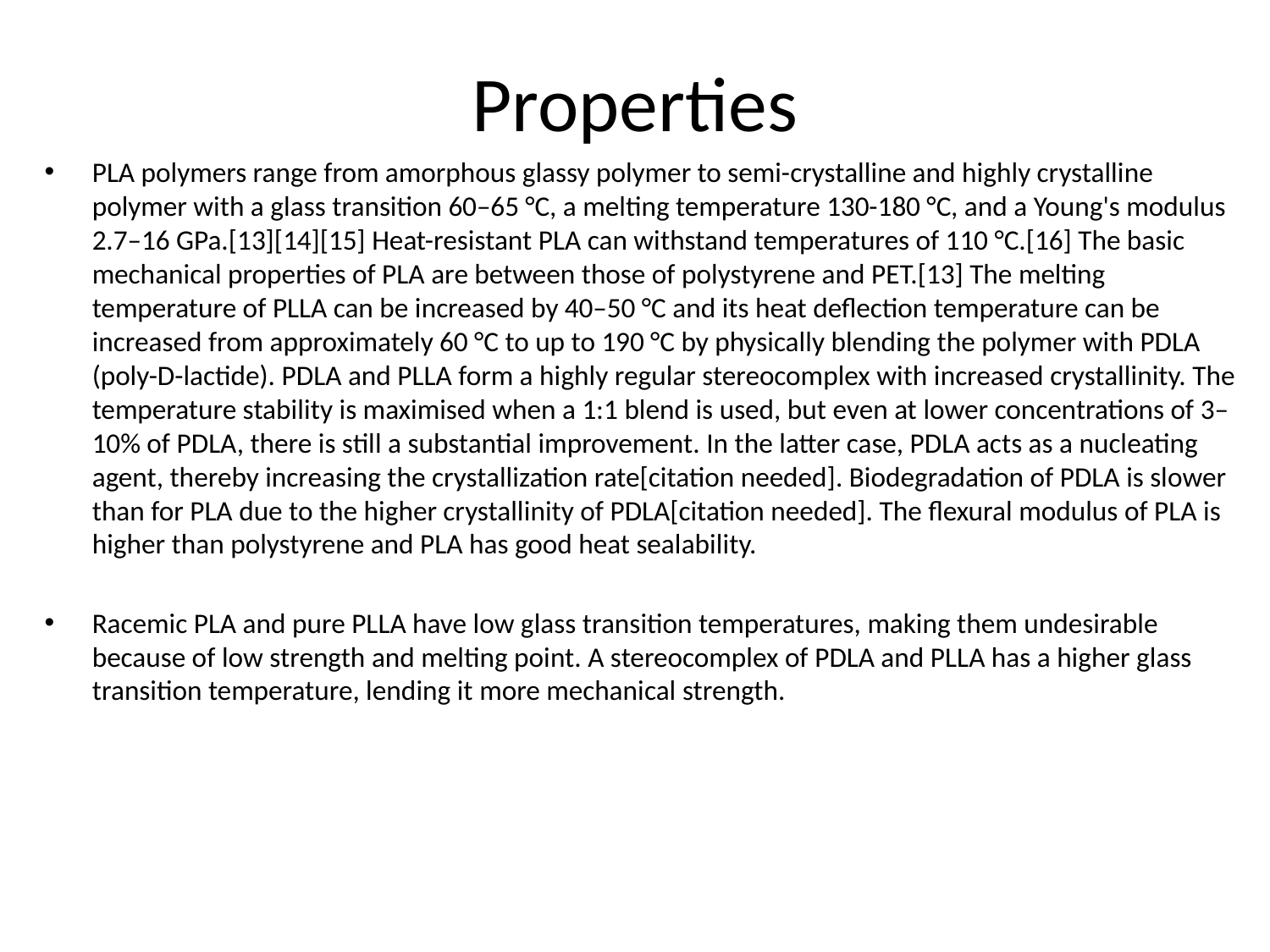

# Properties
PLA polymers range from amorphous glassy polymer to semi-crystalline and highly crystalline polymer with a glass transition 60–65 °C, a melting temperature 130-180 °C, and a Young's modulus 2.7–16 GPa.[13][14][15] Heat-resistant PLA can withstand temperatures of 110 °C.[16] The basic mechanical properties of PLA are between those of polystyrene and PET.[13] The melting temperature of PLLA can be increased by 40–50 °C and its heat deflection temperature can be increased from approximately 60 °C to up to 190 °C by physically blending the polymer with PDLA (poly-D-lactide). PDLA and PLLA form a highly regular stereocomplex with increased crystallinity. The temperature stability is maximised when a 1:1 blend is used, but even at lower concentrations of 3–10% of PDLA, there is still a substantial improvement. In the latter case, PDLA acts as a nucleating agent, thereby increasing the crystallization rate[citation needed]. Biodegradation of PDLA is slower than for PLA due to the higher crystallinity of PDLA[citation needed]. The flexural modulus of PLA is higher than polystyrene and PLA has good heat sealability.

Racemic PLA and pure PLLA have low glass transition temperatures, making them undesirable because of low strength and melting point. A stereocomplex of PDLA and PLLA has a higher glass transition temperature, lending it more mechanical strength.